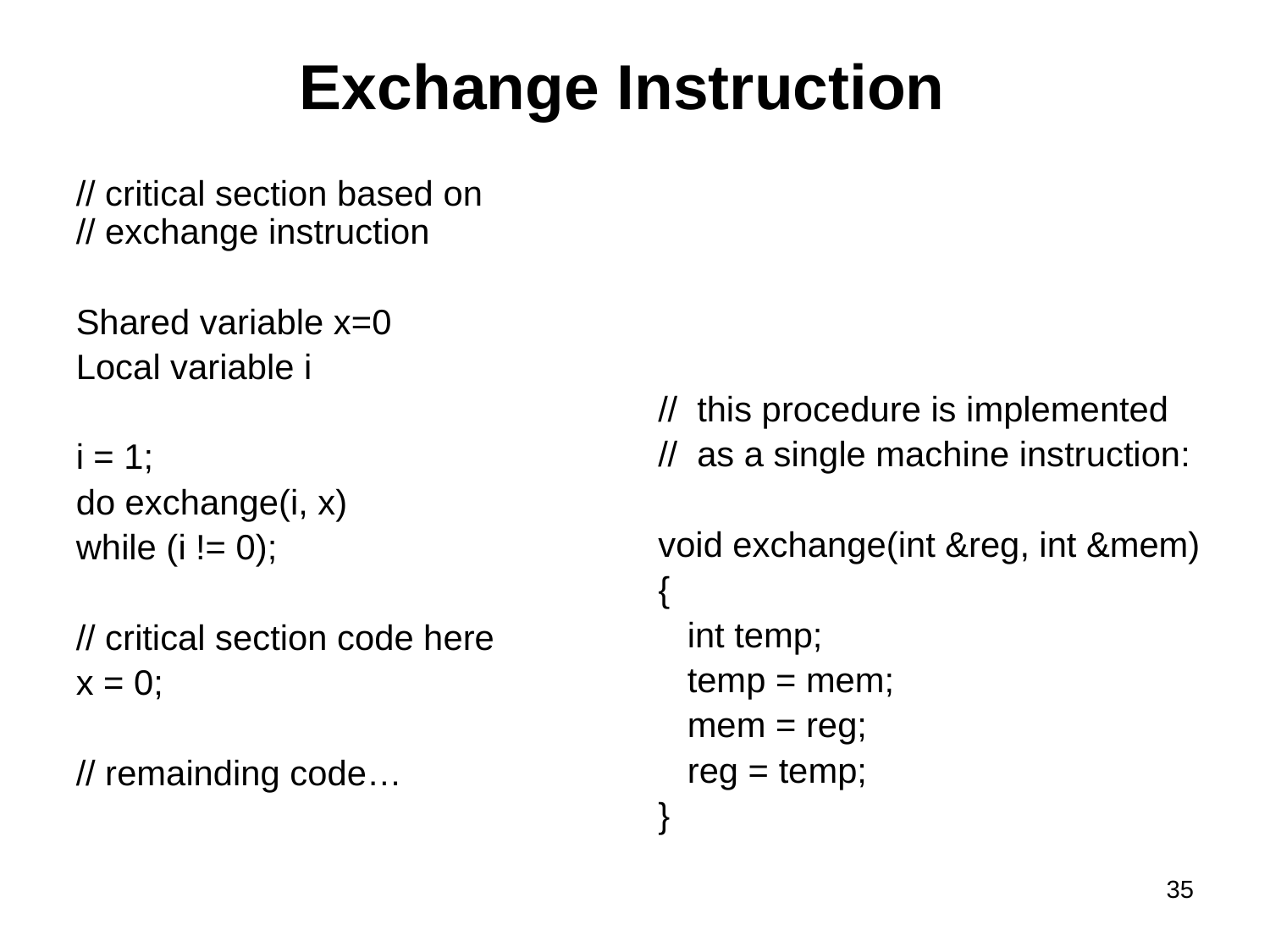

Exchange Instruction
// critical section based on
// exchange instruction

Shared variable x=0
Local variable i

i = 1;
do exchange(i, x)
while (i != 0);

// critical section code here
x = 0;

// remainding code…

//  this procedure is implemented
//  as a single machine instruction:

void exchange(int &reg, int &mem)
{
   int temp;
   temp = mem;
   mem = reg;
   reg = temp;
}

35